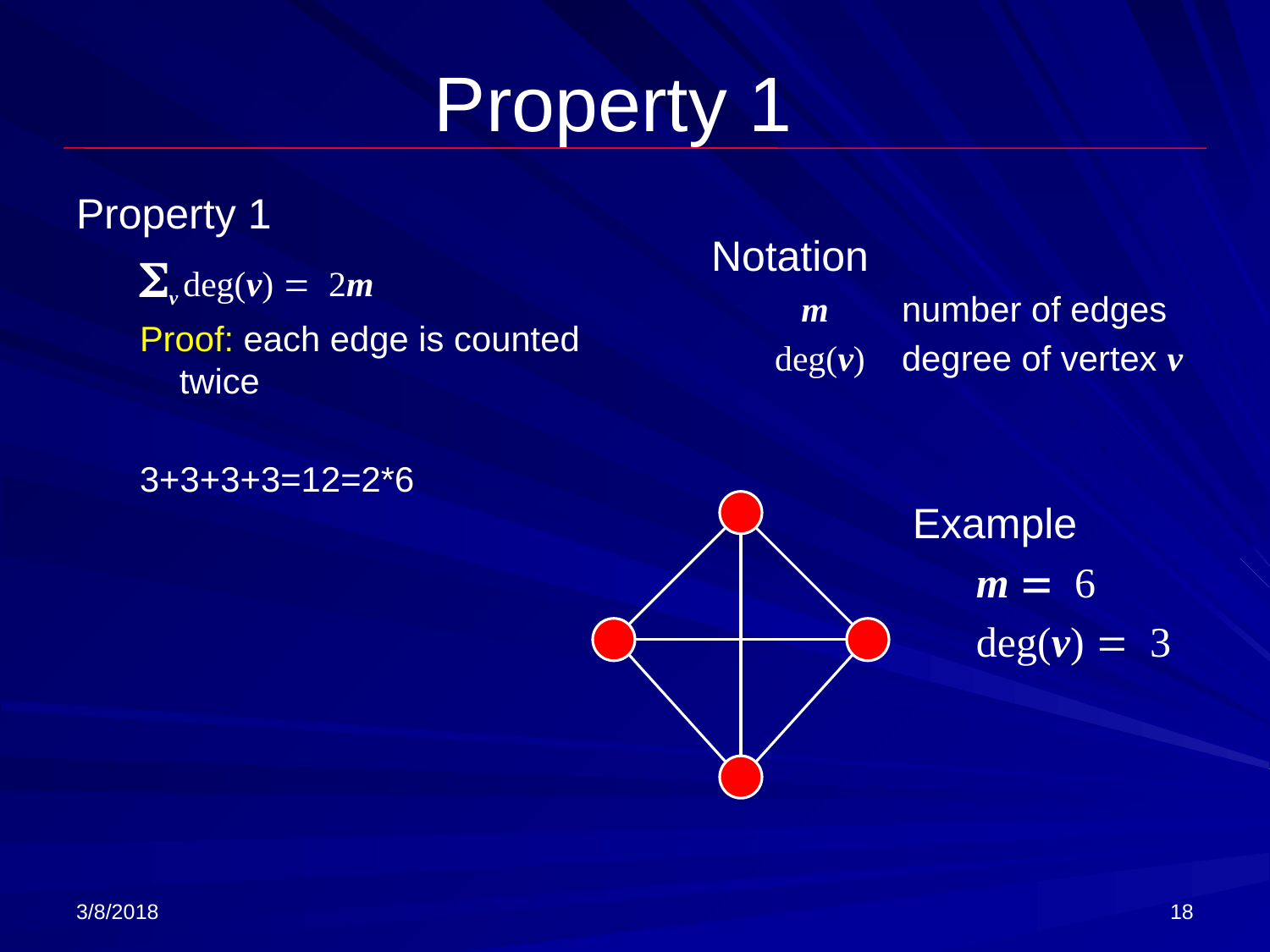

# Property 1
Property 1
Σv deg(v) = 2m
Proof: each edge is counted twice

3+3+3+3=12=2*6

Notation
   m	number of edges
deg(v)	degree of vertex v
Example
m = 6
deg(v) = 3

3/8/2018
18